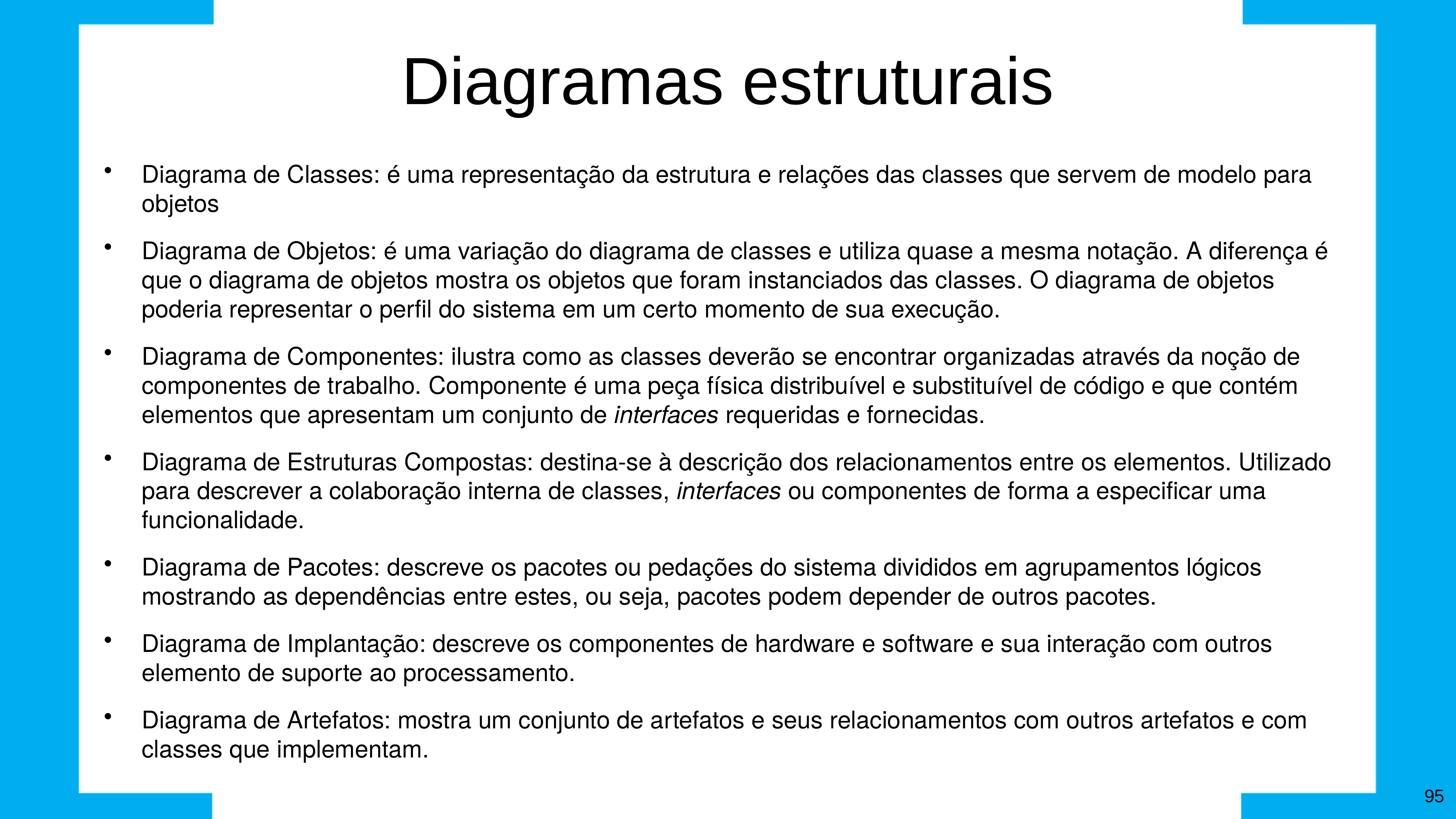

# Diagramas estruturais
Diagrama de Classes: é uma representação da estrutura e relações das classes que servem de modelo para objetos
Diagrama de Objetos: é uma variação do diagrama de classes e utiliza quase a mesma notação. A diferença é que o diagrama de objetos mostra os objetos que foram instanciados das classes. O diagrama de objetos poderia representar o perfil do sistema em um certo momento de sua execução.
Diagrama de Componentes: ilustra como as classes deverão se encontrar organizadas através da noção de componentes de trabalho. Componente é uma peça física distribuível e substituível de código e que contém elementos que apresentam um conjunto de interfaces requeridas e fornecidas.
Diagrama de Estruturas Compostas: destina-se à descrição dos relacionamentos entre os elementos. Utilizado para descrever a colaboração interna de classes, interfaces ou componentes de forma a especificar uma funcionalidade.
Diagrama de Pacotes: descreve os pacotes ou pedações do sistema divididos em agrupamentos lógicos mostrando as dependências entre estes, ou seja, pacotes podem depender de outros pacotes.
Diagrama de Implantação: descreve os componentes de hardware e software e sua interação com outros elemento de suporte ao processamento.
Diagrama de Artefatos: mostra um conjunto de artefatos e seus relacionamentos com outros artefatos e com classes que implementam.
95